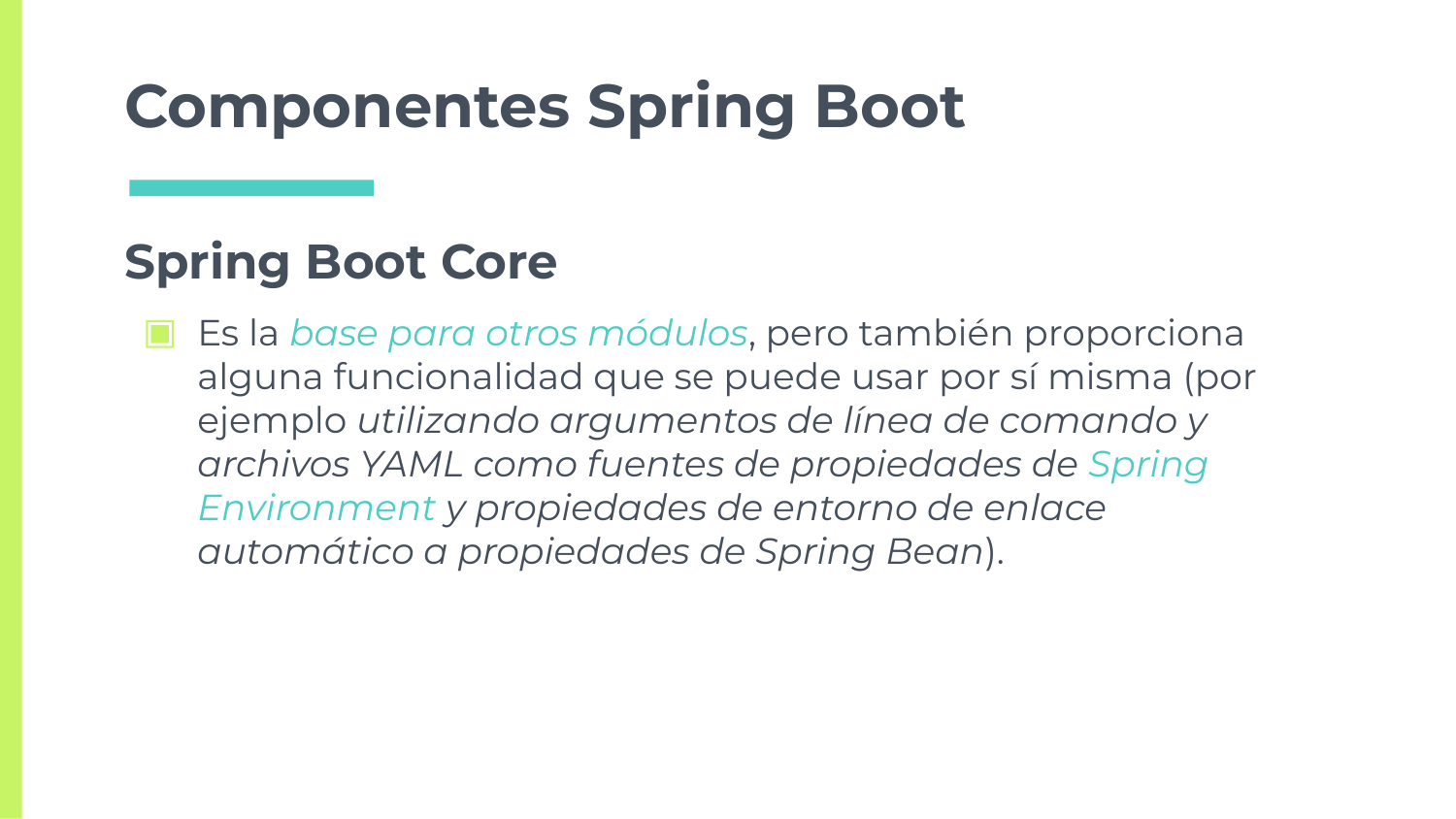

# Componentes Spring Boot
Spring Boot Core
Es la base para otros módulos, pero también proporciona alguna funcionalidad que se puede usar por sí misma (por ejemplo utilizando argumentos de línea de comando y archivos YAML como fuentes de propiedades de Spring Environment y propiedades de entorno de enlace automático a propiedades de Spring Bean).